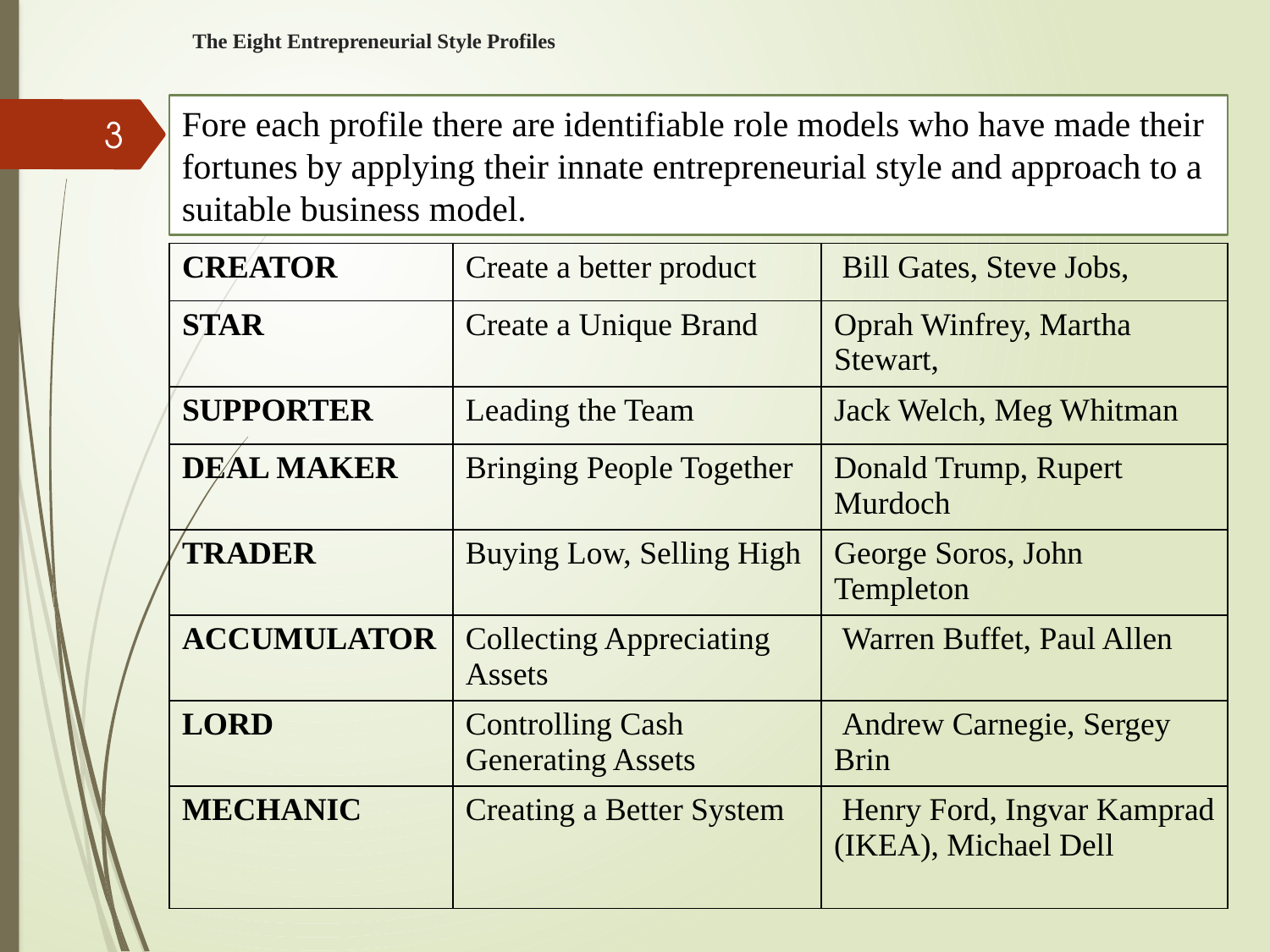

# The Eight Entrepreneurial Style Profiles
Fore each profile there are identifiable role models who have made their fortunes by applying their innate entrepreneurial style and approach to a suitable business model.
3
| CREATOR | Create a better product | Bill Gates, Steve Jobs, |
| --- | --- | --- |
| STAR | Create a Unique Brand | Oprah Winfrey, Martha Stewart, |
| SUPPORTER | Leading the Team | Jack Welch, Meg Whitman |
| DEAL MAKER | Bringing People Together | Donald Trump, Rupert Murdoch |
| TRADER | Buying Low, Selling High | George Soros, John Templeton |
| ACCUMULATOR | Collecting Appreciating Assets | Warren Buffet, Paul Allen |
| LORD | Controlling Cash Generating Assets | Andrew Carnegie, Sergey Brin |
| MECHANIC | Creating a Better System | Henry Ford, Ingvar Kamprad (IKEA), Michael Dell |